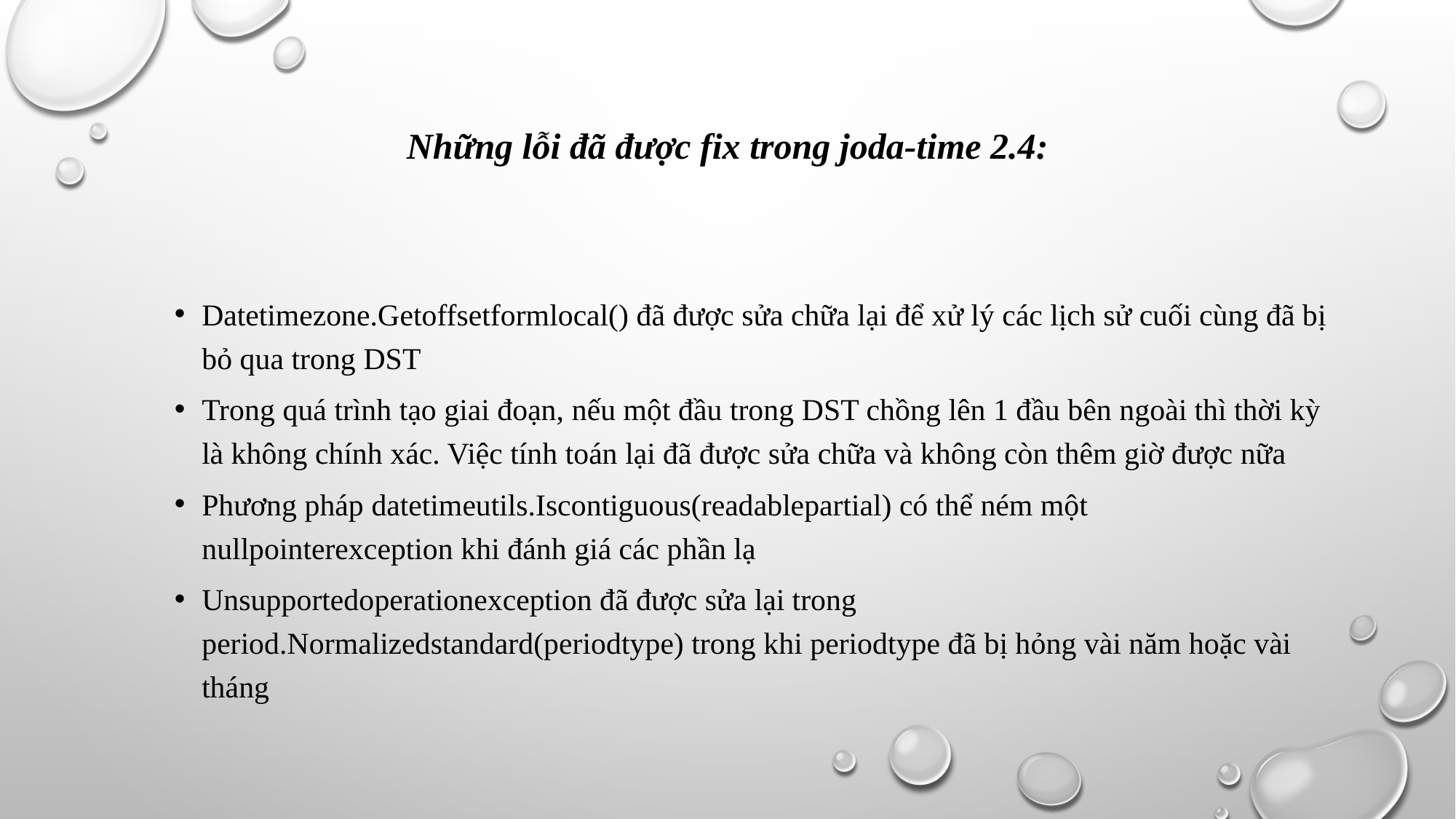

# Những lỗi đã được fix trong joda-time 2.4:
Datetimezone.Getoffsetformlocal() đã được sửa chữa lại để xử lý các lịch sử cuối cùng đã bị bỏ qua trong DST
Trong quá trình tạo giai đoạn, nếu một đầu trong DST chồng lên 1 đầu bên ngoài thì thời kỳ là không chính xác. Việc tính toán lại đã được sửa chữa và không còn thêm giờ được nữa
Phương pháp datetimeutils.Iscontiguous(readablepartial) có thể ném một nullpointerexception khi đánh giá các phần lạ
Unsupportedoperationexception đã được sửa lại trong period.Normalizedstandard(periodtype) trong khi periodtype đã bị hỏng vài năm hoặc vài tháng